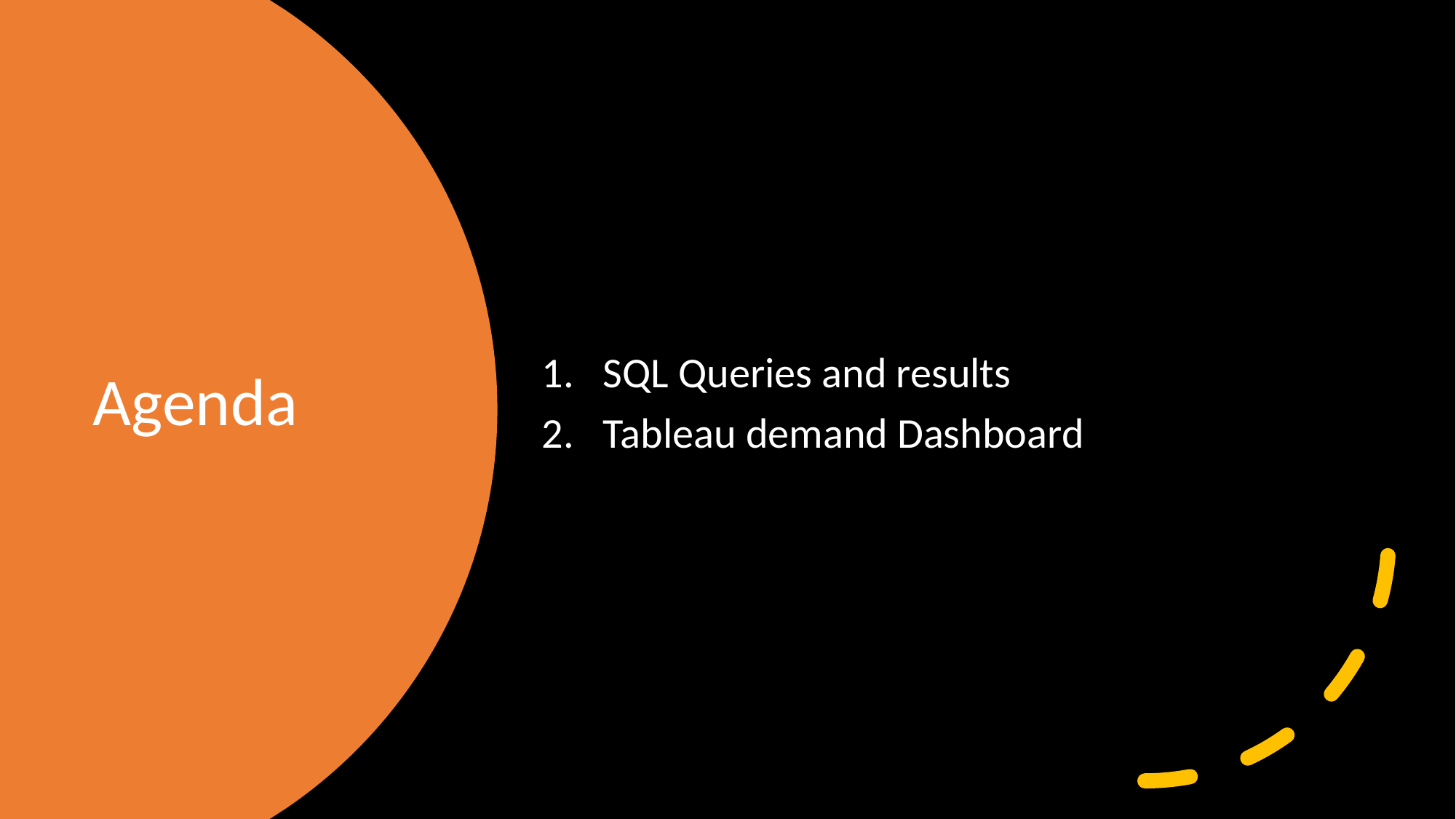

SQL Queries and results
Tableau demand Dashboard
# Agenda